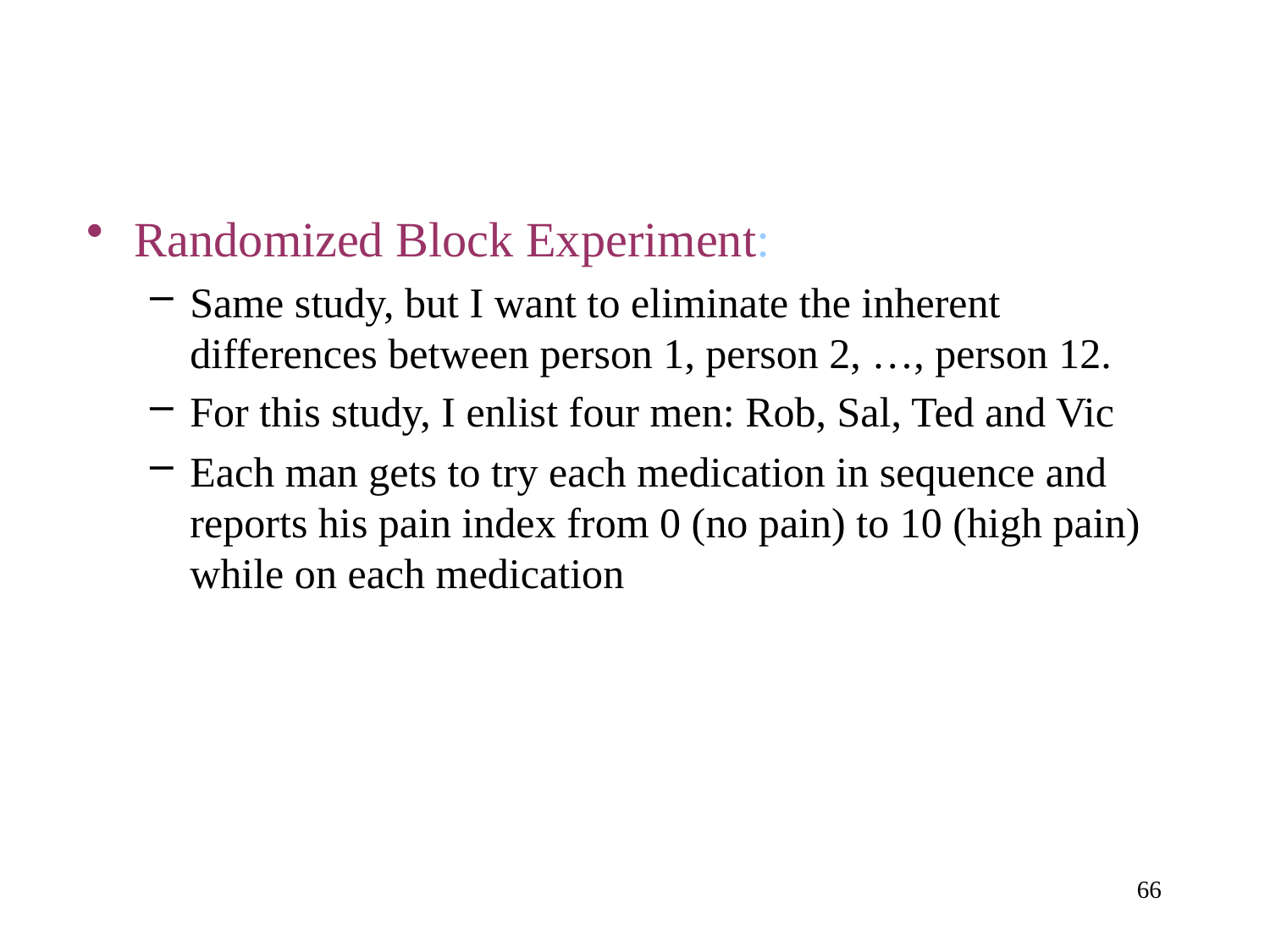

Randomized Block Experiment:
Same study, but I want to eliminate the inherent differences between person 1, person 2, …, person 12.
For this study, I enlist four men: Rob, Sal, Ted and Vic
Each man gets to try each medication in sequence and reports his pain index from 0 (no pain) to 10 (high pain) while on each medication
66